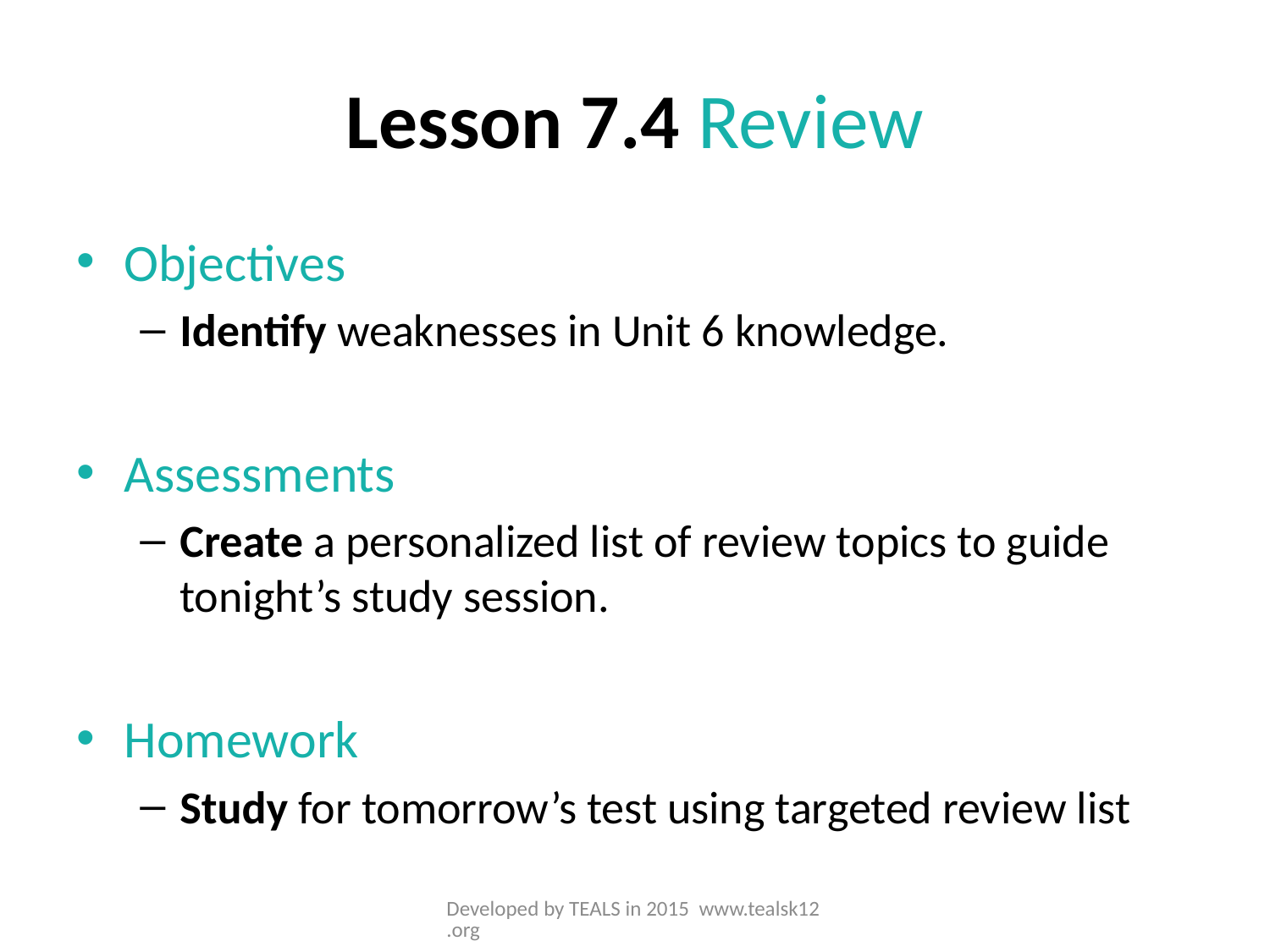

# Lesson 7.4 Review
Objectives
Identify weaknesses in Unit 6 knowledge.

Assessments
Create a personalized list of review topics to guide tonight’s study session.

Homework
Study for tomorrow’s test using targeted review list

Developed by TEALS in 2015  www.tealsk12.org